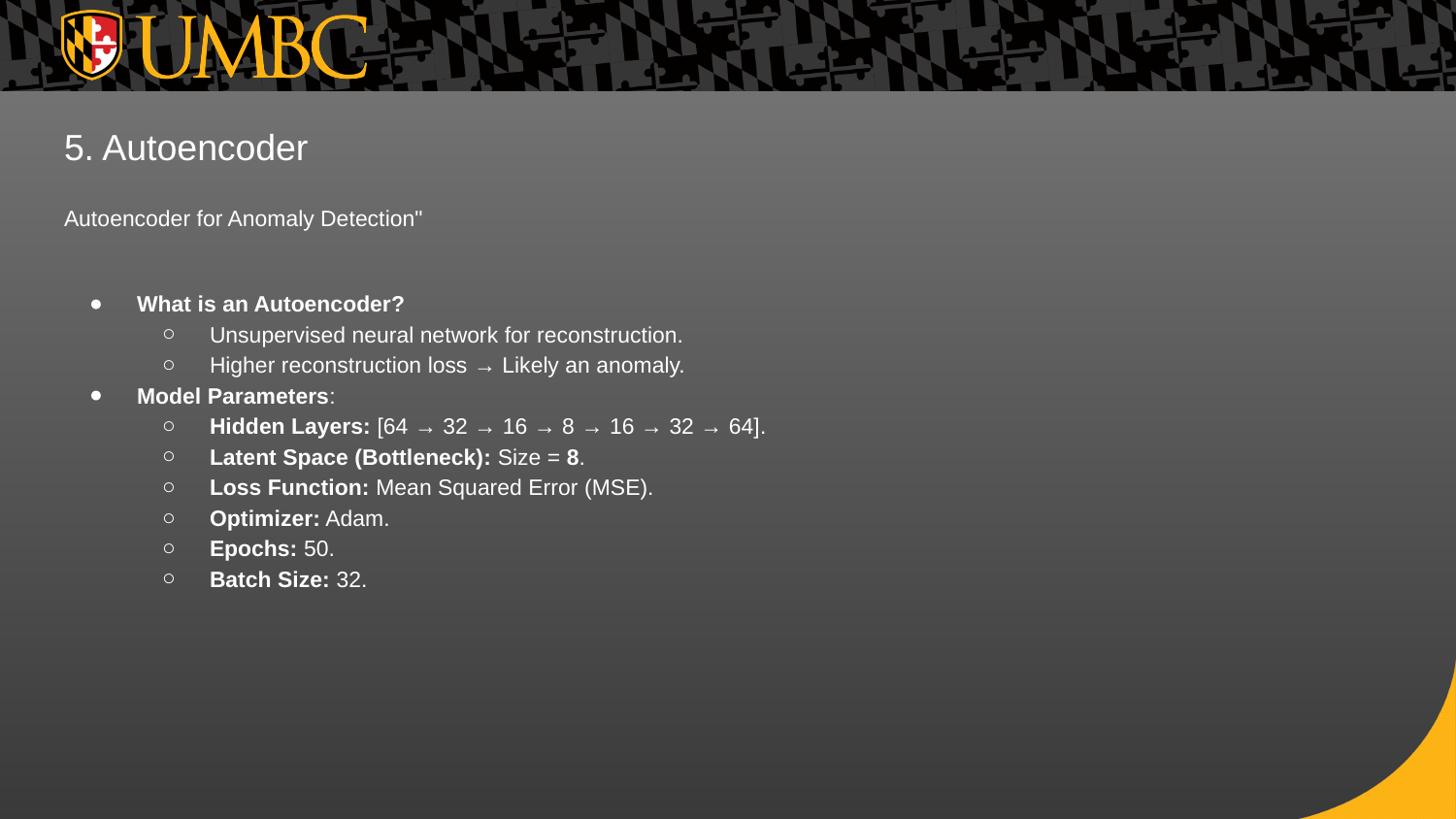

# 5. Autoencoder

Autoencoder for Anomaly Detection"

What is an Autoencoder?
Unsupervised neural network for reconstruction.
Higher reconstruction loss → Likely an anomaly.
Model Parameters:
Hidden Layers: [64 → 32 → 16 → 8 → 16 → 32 → 64].
Latent Space (Bottleneck): Size = 8.
Loss Function: Mean Squared Error (MSE).
Optimizer: Adam.
Epochs: 50.
Batch Size: 32.